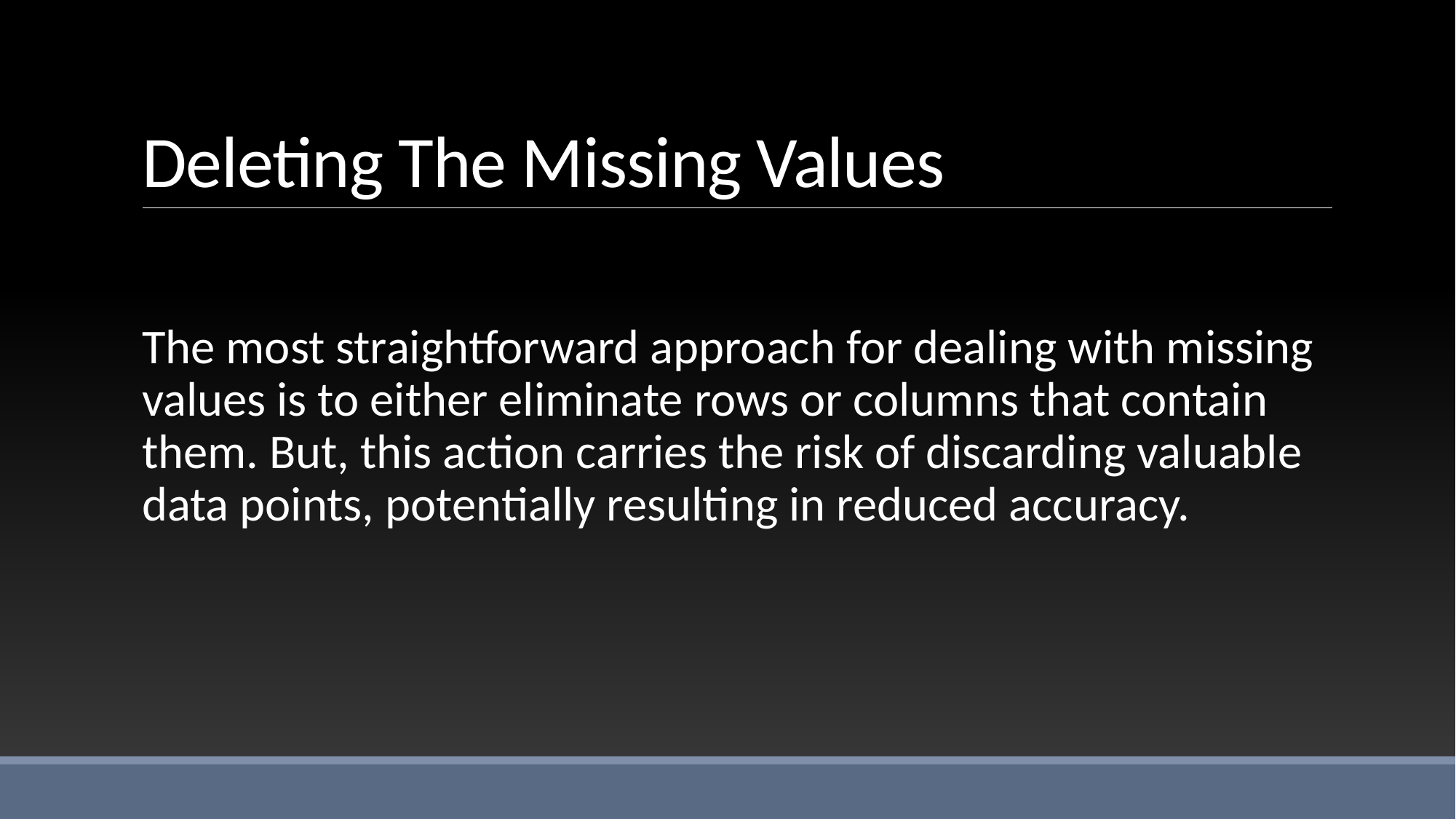

# Deleting The Missing Values
The most straightforward approach for dealing with missing values is to either eliminate rows or columns that contain them. But, this action carries the risk of discarding valuable data points, potentially resulting in reduced accuracy.